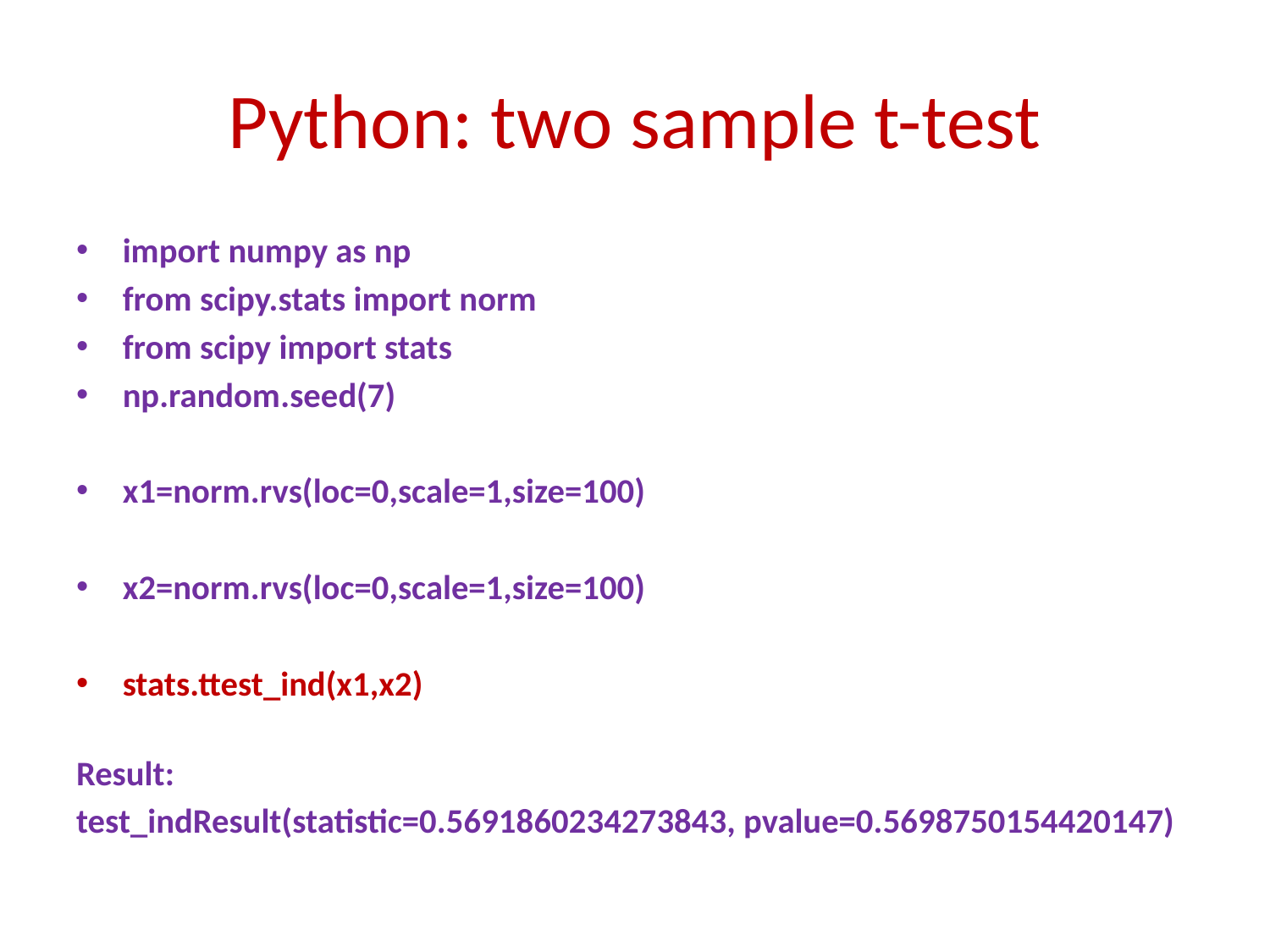

# Python: two sample t-test
import numpy as np
from scipy.stats import norm
from scipy import stats
np.random.seed(7)

x1=norm.rvs(loc=0,scale=1,size=100)

x2=norm.rvs(loc=0,scale=1,size=100)

stats.ttest_ind(x1,x2)
Result:
test_indResult(statistic=0.5691860234273843, pvalue=0.5698750154420147)